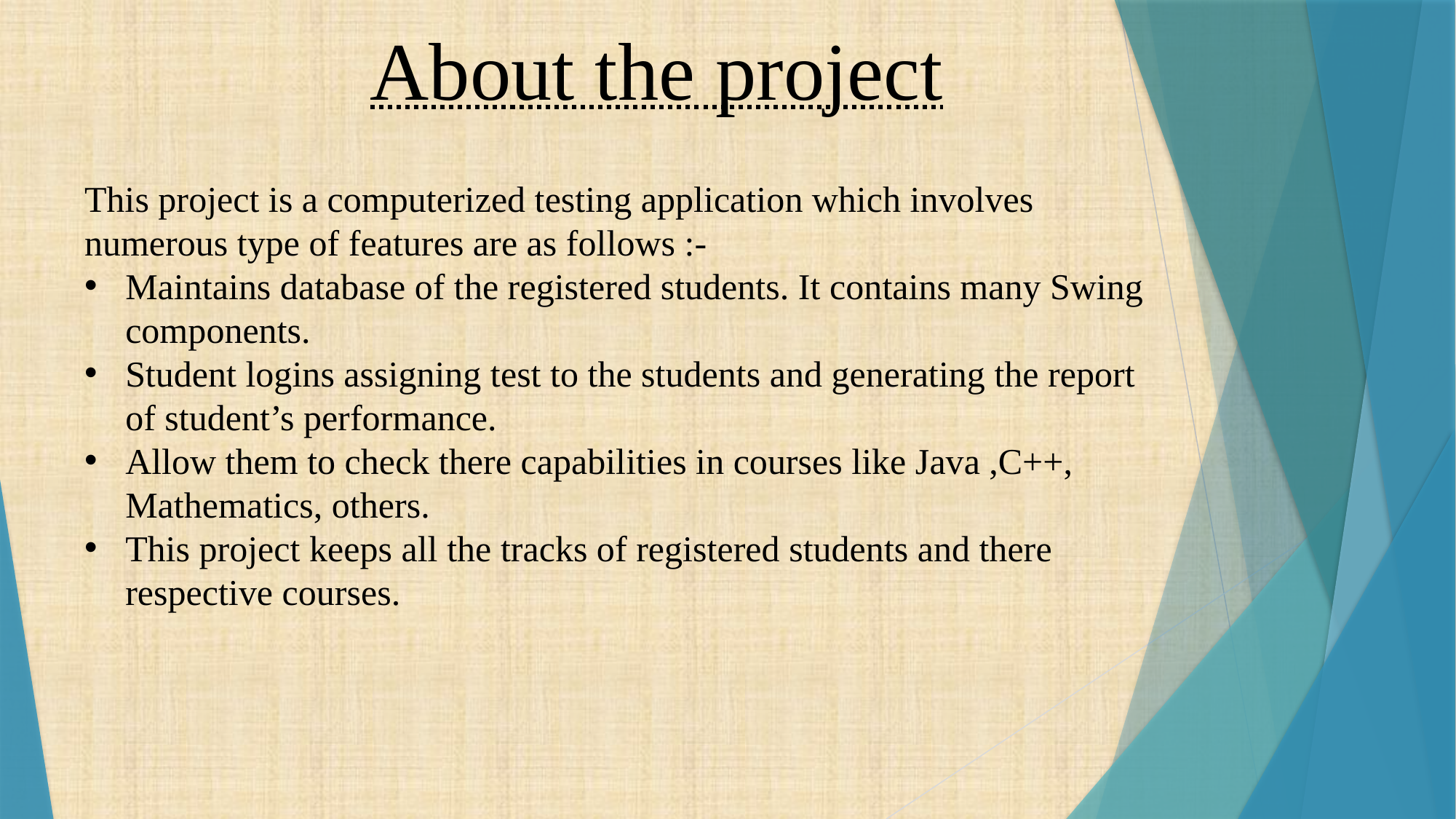

About the project
This project is a computerized testing application which involves numerous type of features are as follows :-
Maintains database of the registered students. It contains many Swing components.
Student logins assigning test to the students and generating the report of student’s performance.
Allow them to check there capabilities in courses like Java ,C++, Mathematics, others.
This project keeps all the tracks of registered students and there respective courses.